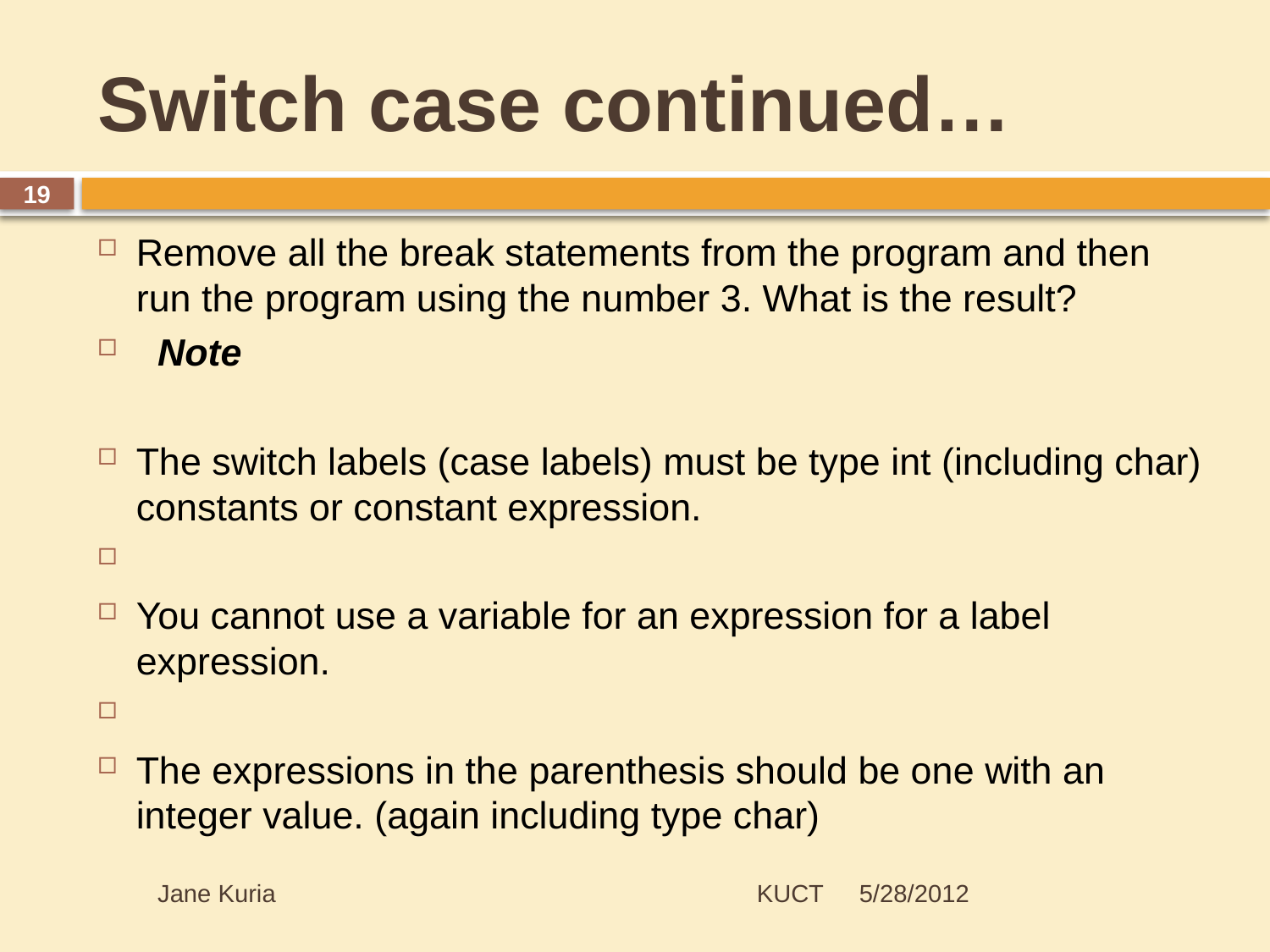

# Switch case continued…
19
Remove all the break statements from the program and then run the program using the number 3. What is the result?
  Note

The switch labels (case labels) must be type int (including char) constants or constant expression.

You cannot use a variable for an expression for a label expression.

The expressions in the parenthesis should be one with an integer value. (again including type char)

Jane Kuria                                                                     KUCT
5/28/2012